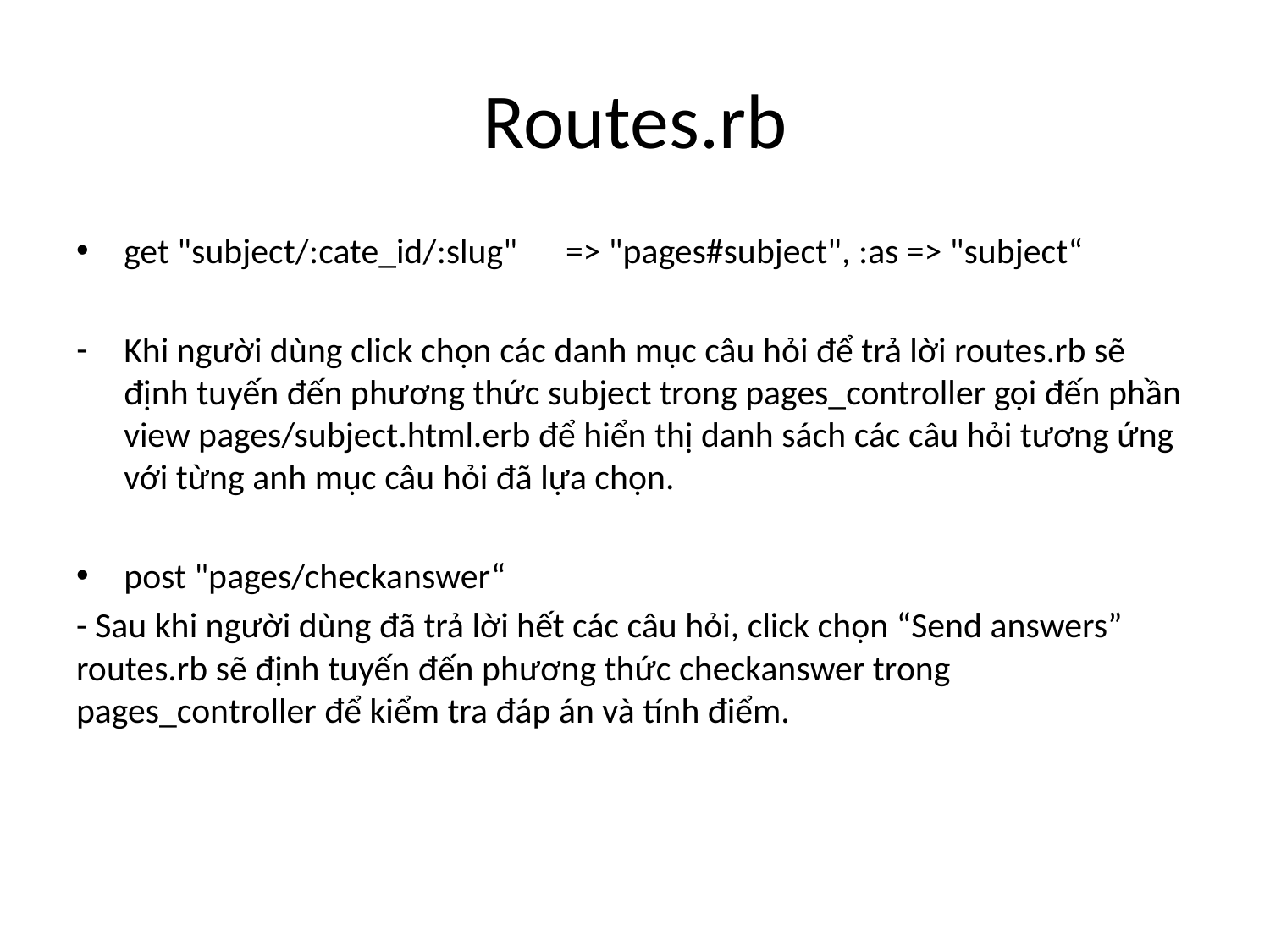

# Routes.rb
get "subject/:cate_id/:slug"      => "pages#subject", :as => "subject“

Khi người dùng click chọn các danh mục câu hỏi để trả lời routes.rb sẽ định tuyến đến phương thức subject trong pages_controller gọi đến phần view pages/subject.html.erb để hiển thị danh sách các câu hỏi tương ứng với từng anh mục câu hỏi đã lựa chọn.

post "pages/checkanswer“
- Sau khi người dùng đã trả lời hết các câu hỏi, click chọn “Send answers” routes.rb sẽ định tuyến đến phương thức checkanswer trong pages_controller để kiểm tra đáp án và tính điểm.